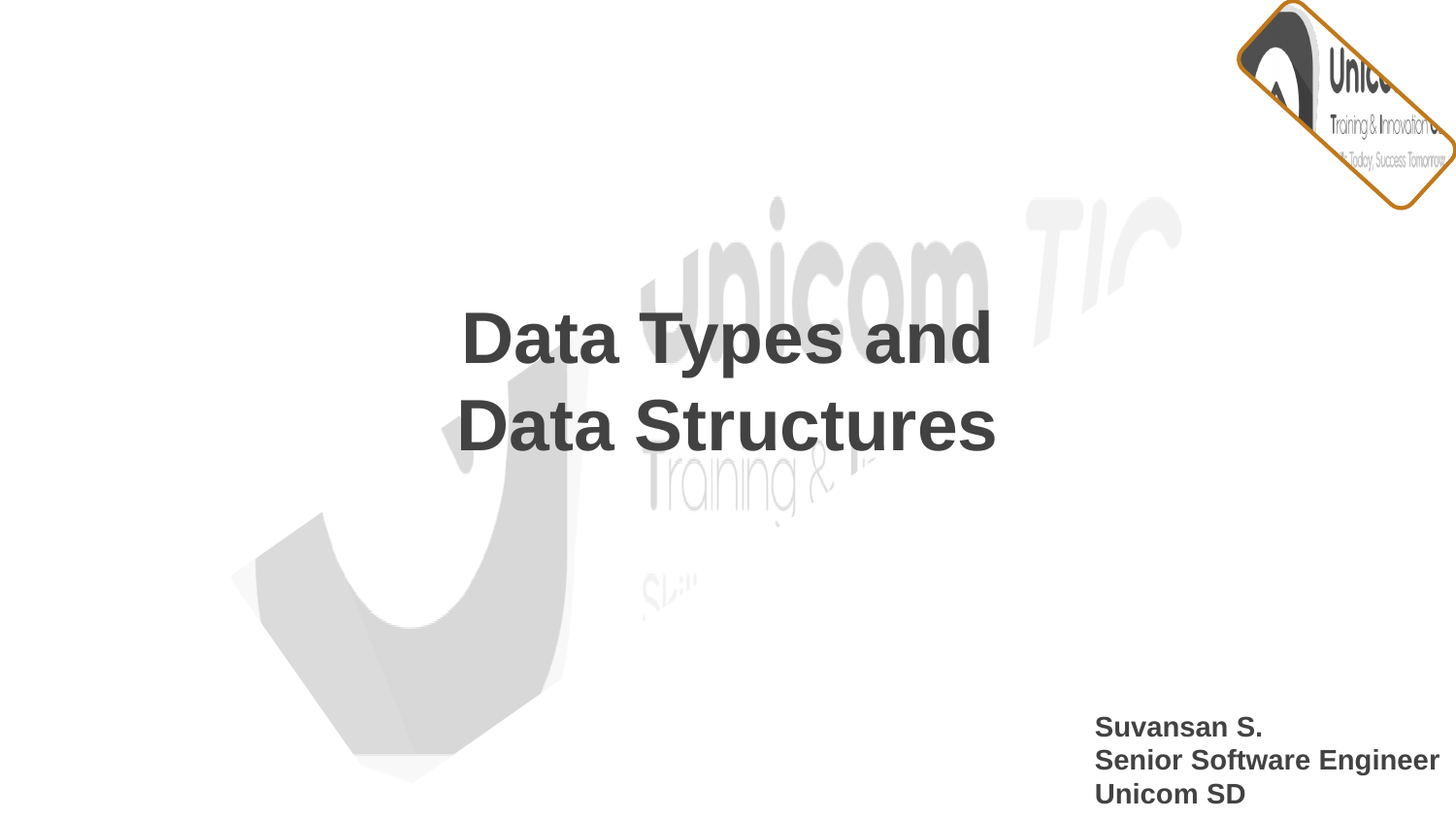

# Data Types and Data Structures
Suvansan S.
Senior Software Engineer
Unicom SD